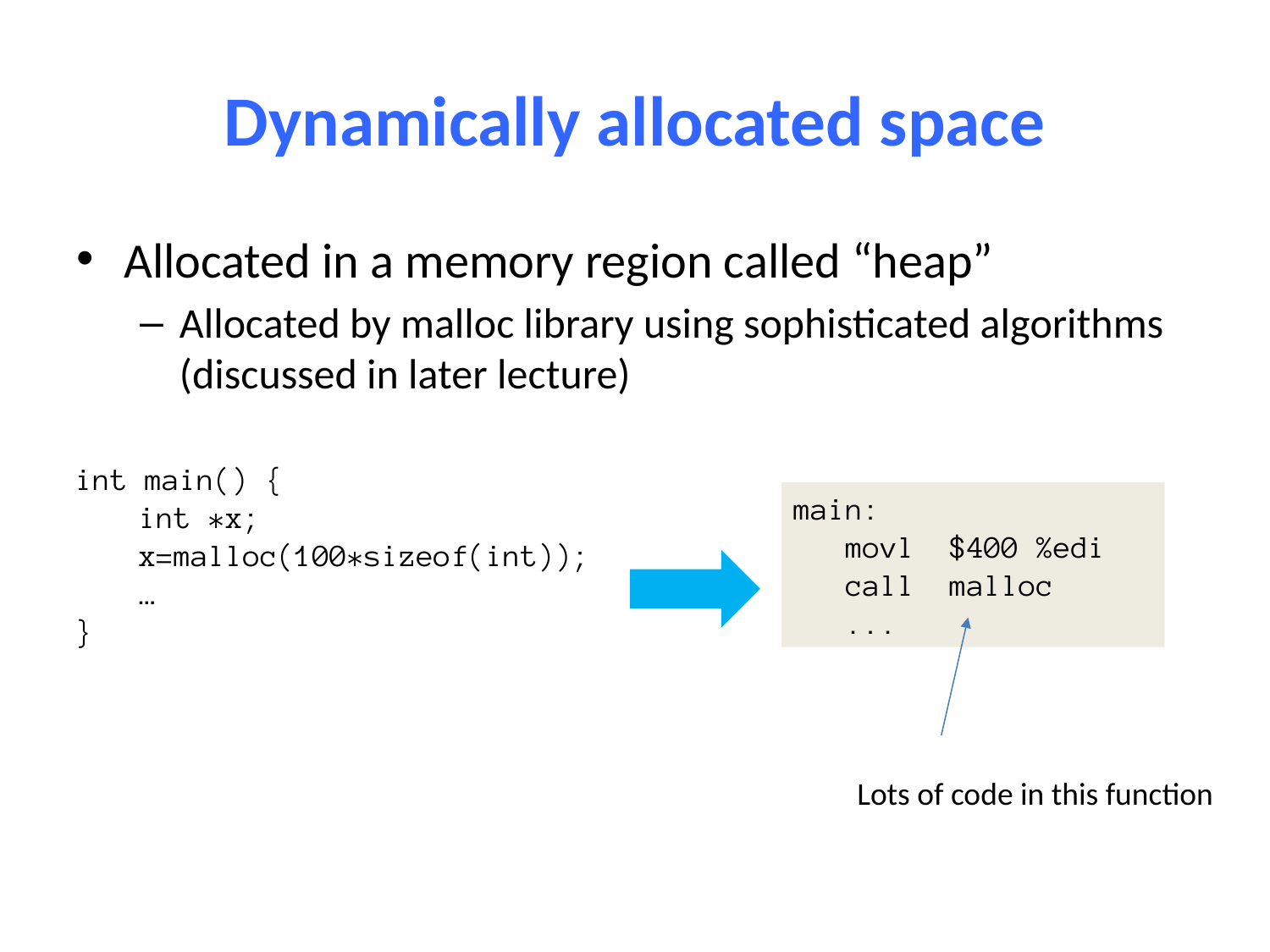

# Dynamically allocated space
Allocated in a memory region called “heap”
Allocated by malloc library using sophisticated algorithms (discussed in later lecture)
int main() {
int *x;
x=malloc(100*sizeof(int));
…
}
main:
   movl  $400 %edi
   call  malloc
   ...

Lots of code in this function